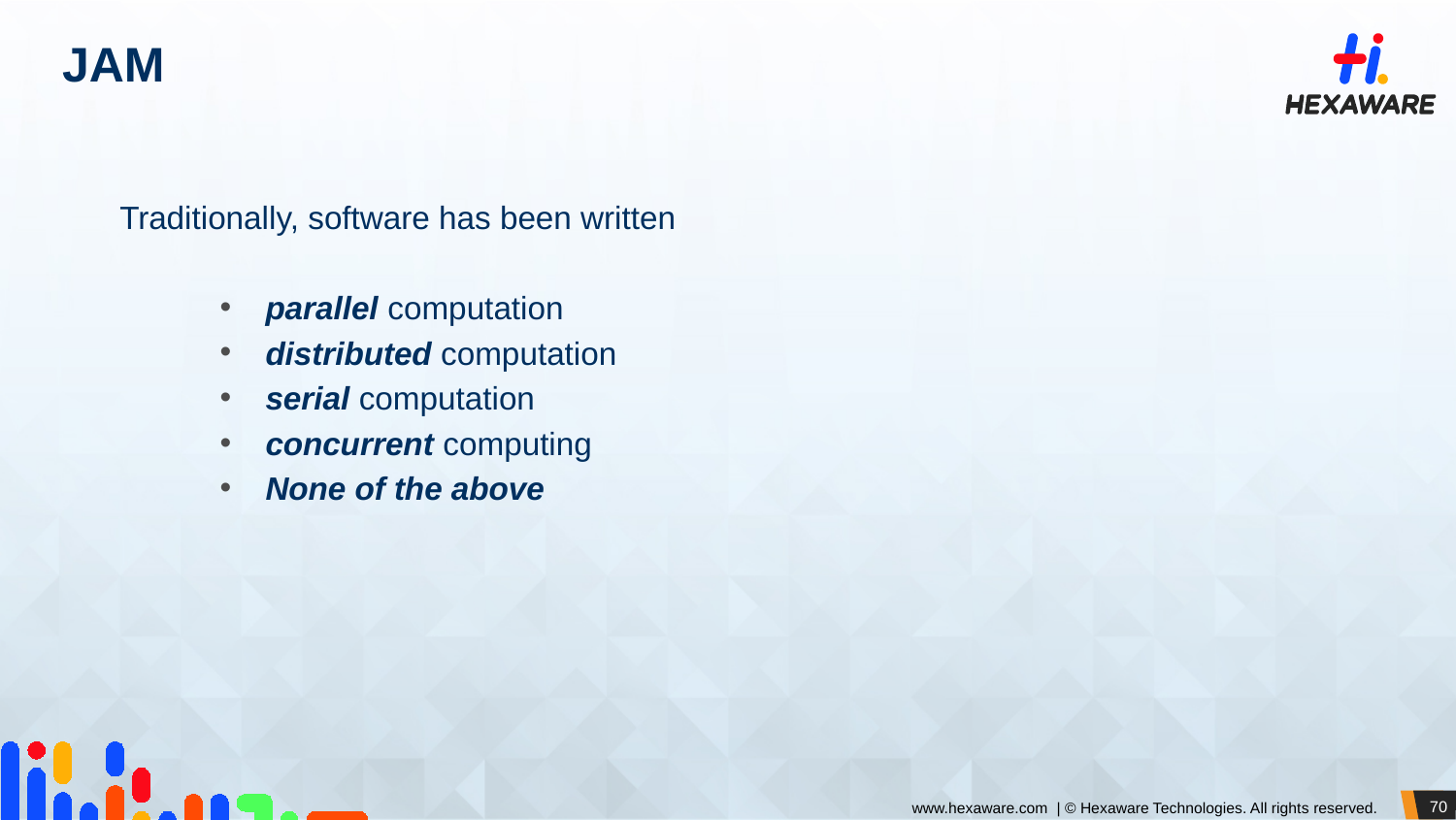

# JAM
    Traditionally, software has been written

parallel computation
distributed computation
serial computation
concurrent computing
None of the above